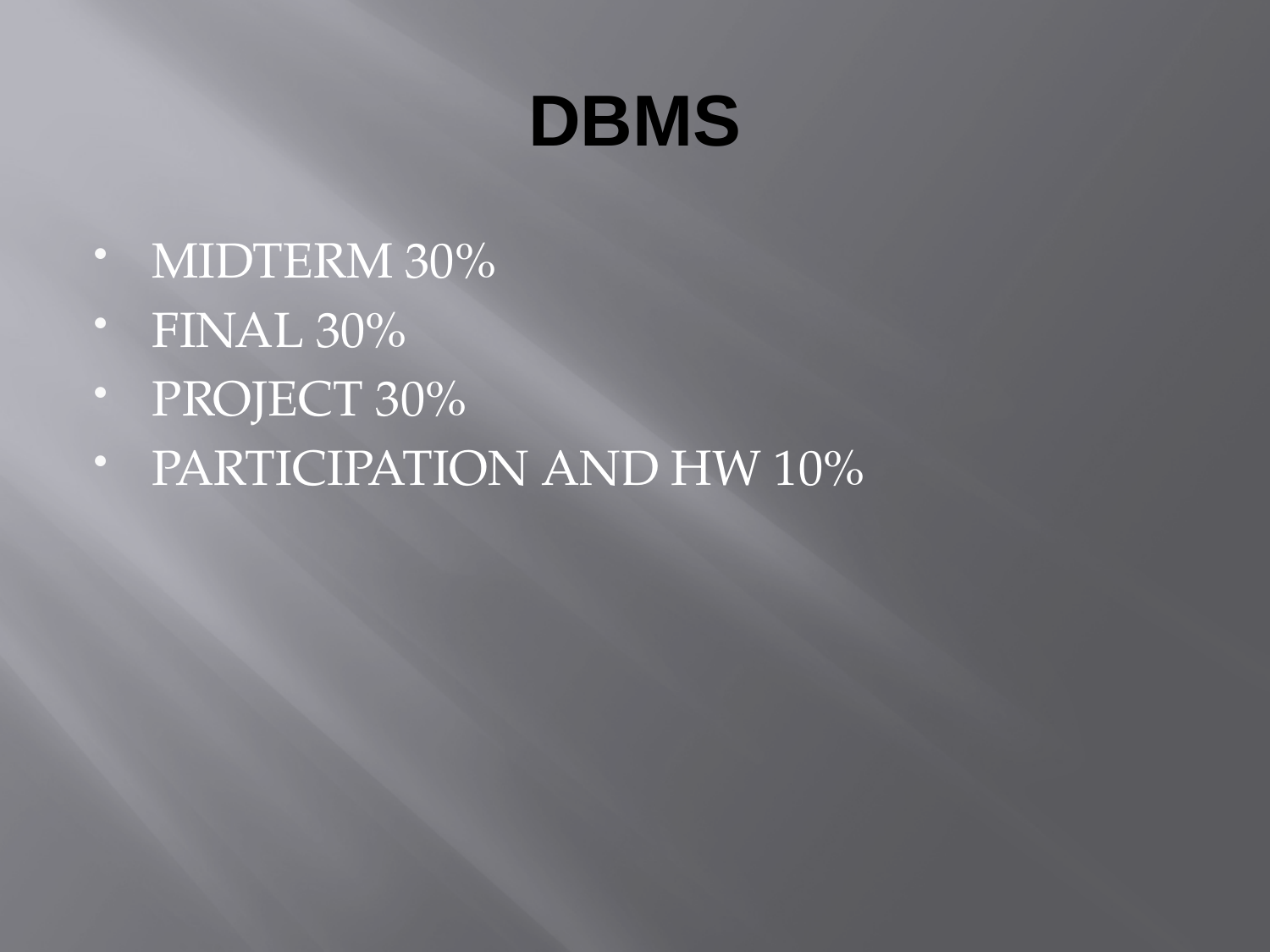

# DBMS
MIDTERM 30%
FINAL 30%
PROJECT 30%
PARTICIPATION AND HW 10%